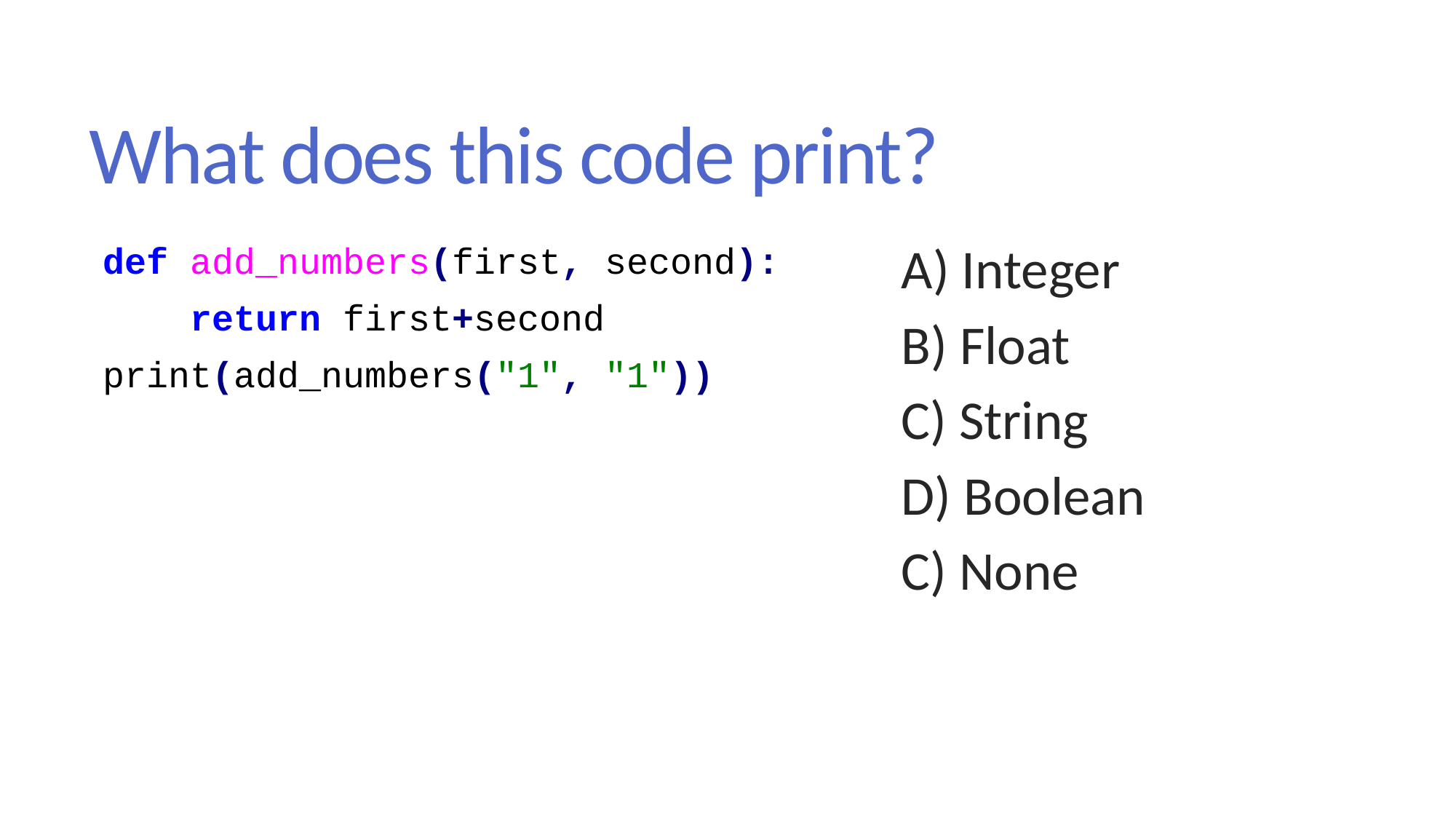

# What does this code print?
def add_numbers(first, second):
    return first+second
print(add_numbers("1", "1"))
A) Integer
B) Float
C) String
D) Boolean
C) None